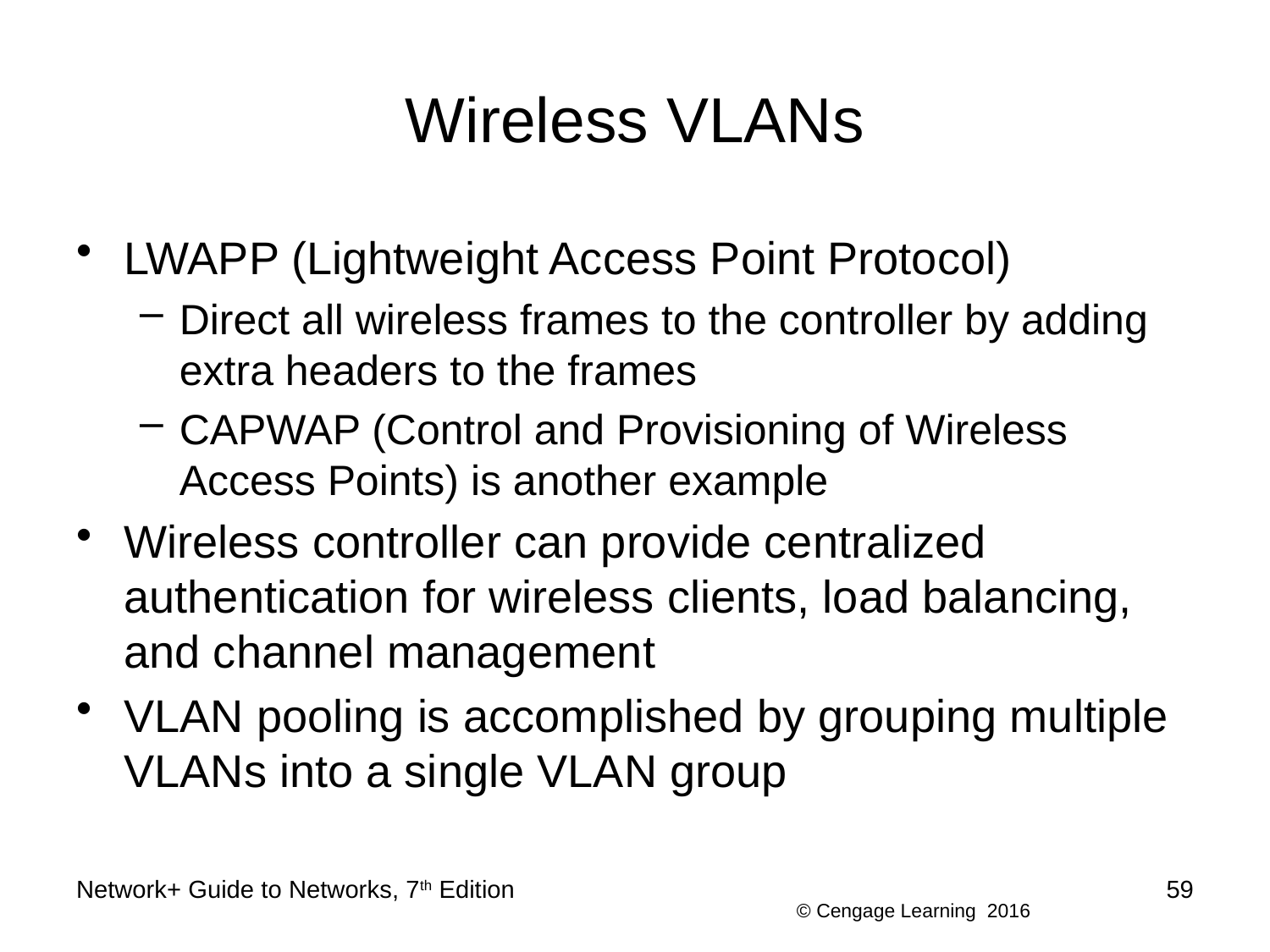

# Wireless VLANs
LWAPP (Lightweight Access Point Protocol)
Direct all wireless frames to the controller by adding extra headers to the frames
CAPWAP (Control and Provisioning of Wireless Access Points) is another example
Wireless controller can provide centralized authentication for wireless clients, load balancing, and channel management
VLAN pooling is accomplished by grouping multiple VLANs into a single VLAN group
Network+ Guide to Networks, 7th Edition
59